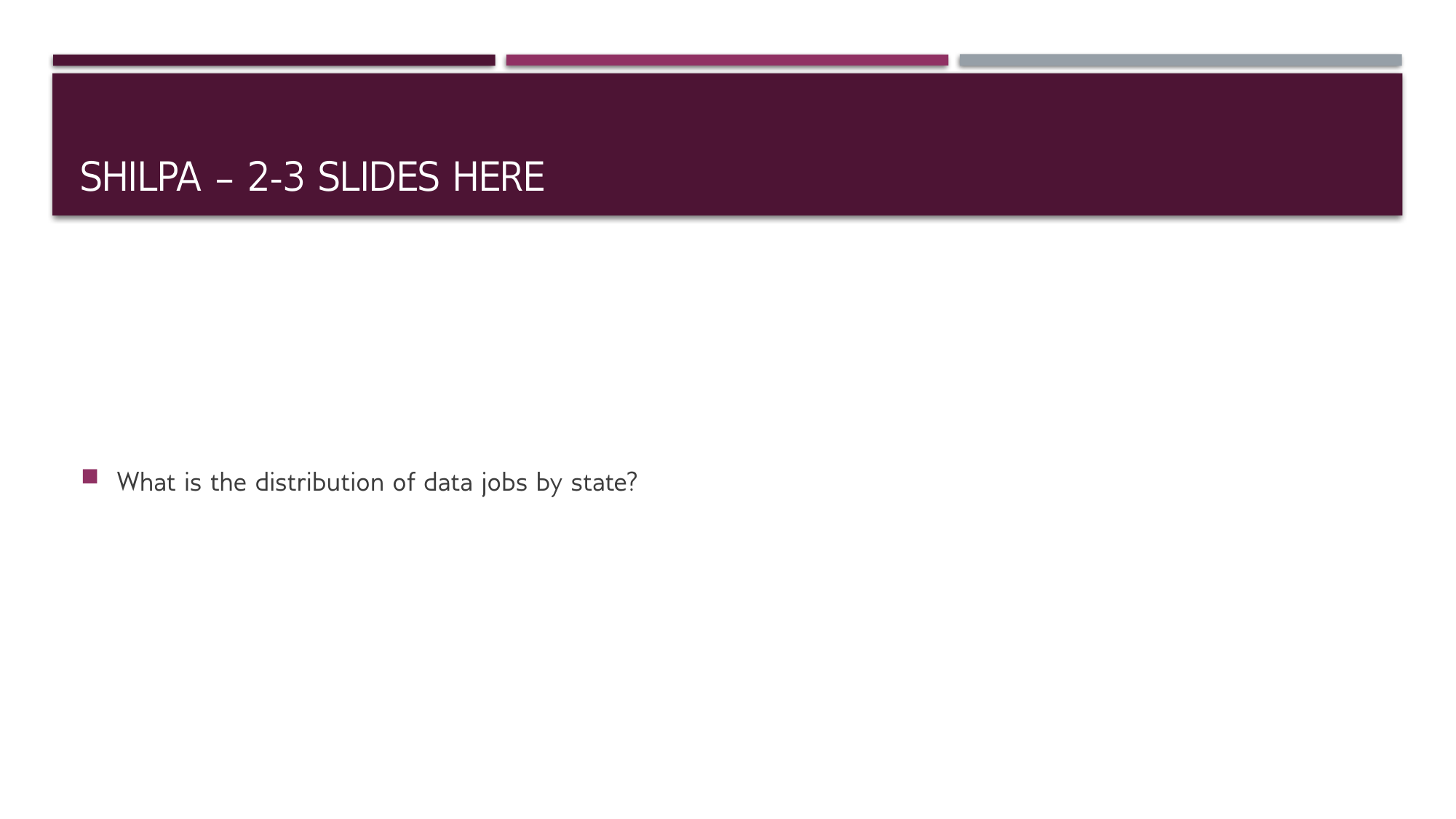

# Shilpa – 2-3 slides here
What is the distribution of data jobs by state?